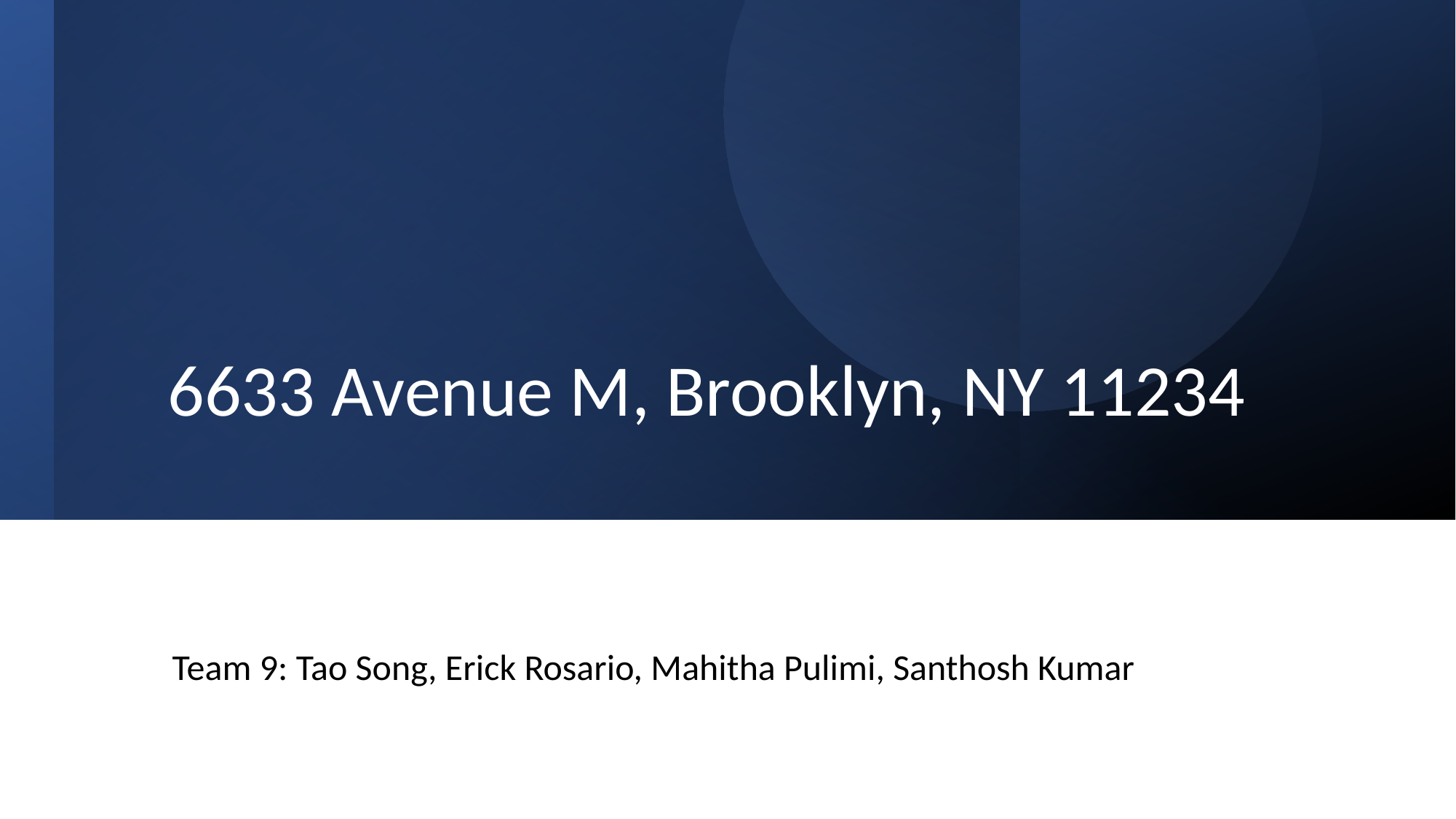

# 6633 Avenue M, Brooklyn, NY 11234
Team 9: Tao Song, Erick Rosario, Mahitha Pulimi, Santhosh Kumar